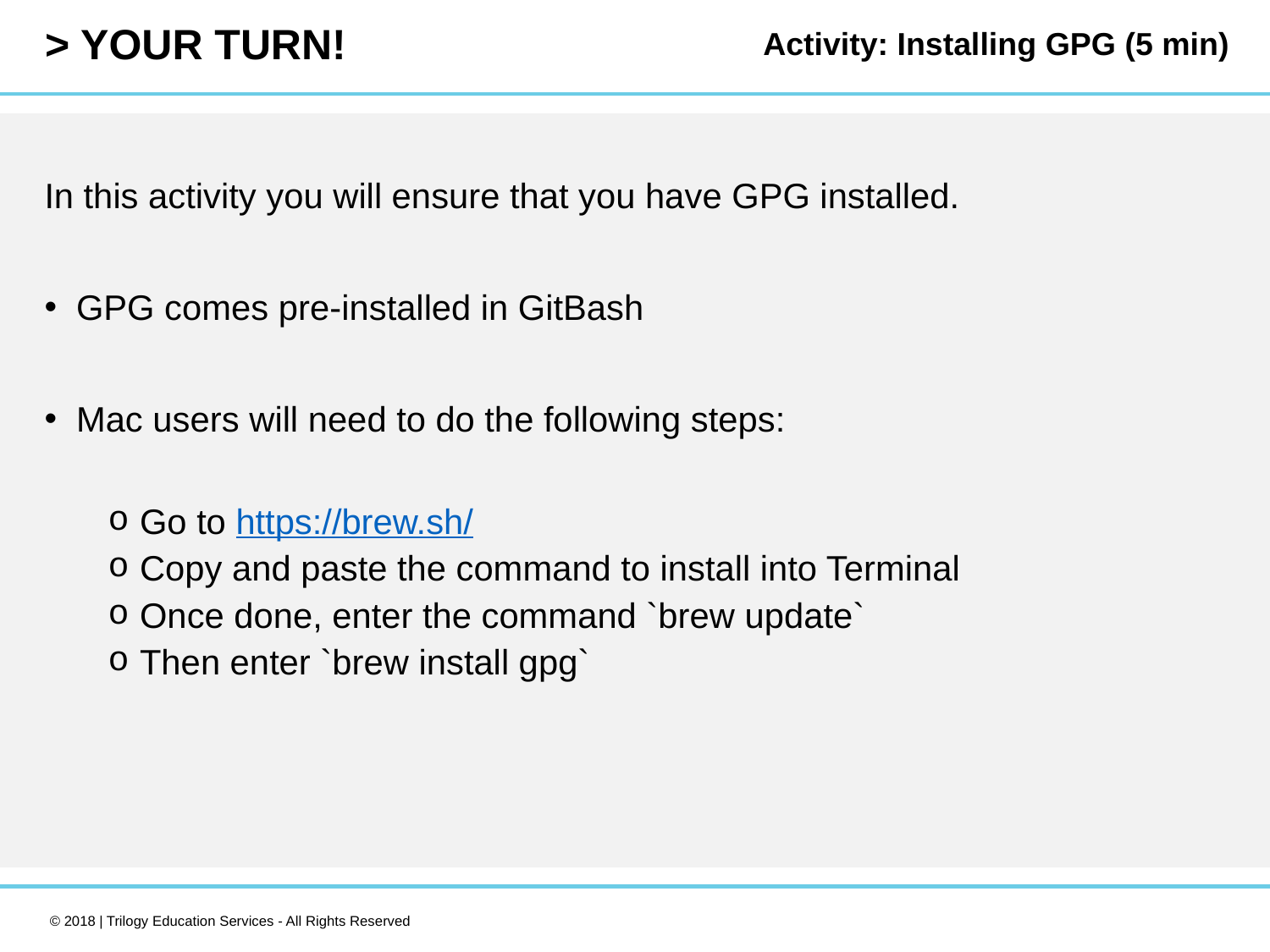

Activity: Installing GPG (5 min)

In this activity you will ensure that you have GPG installed.

GPG comes pre-installed in GitBash

Mac users will need to do the following steps:

Go to https://brew.sh/
Copy and paste the command to install into Terminal
Once done, enter the command `brew update`
Then enter `brew install gpg`